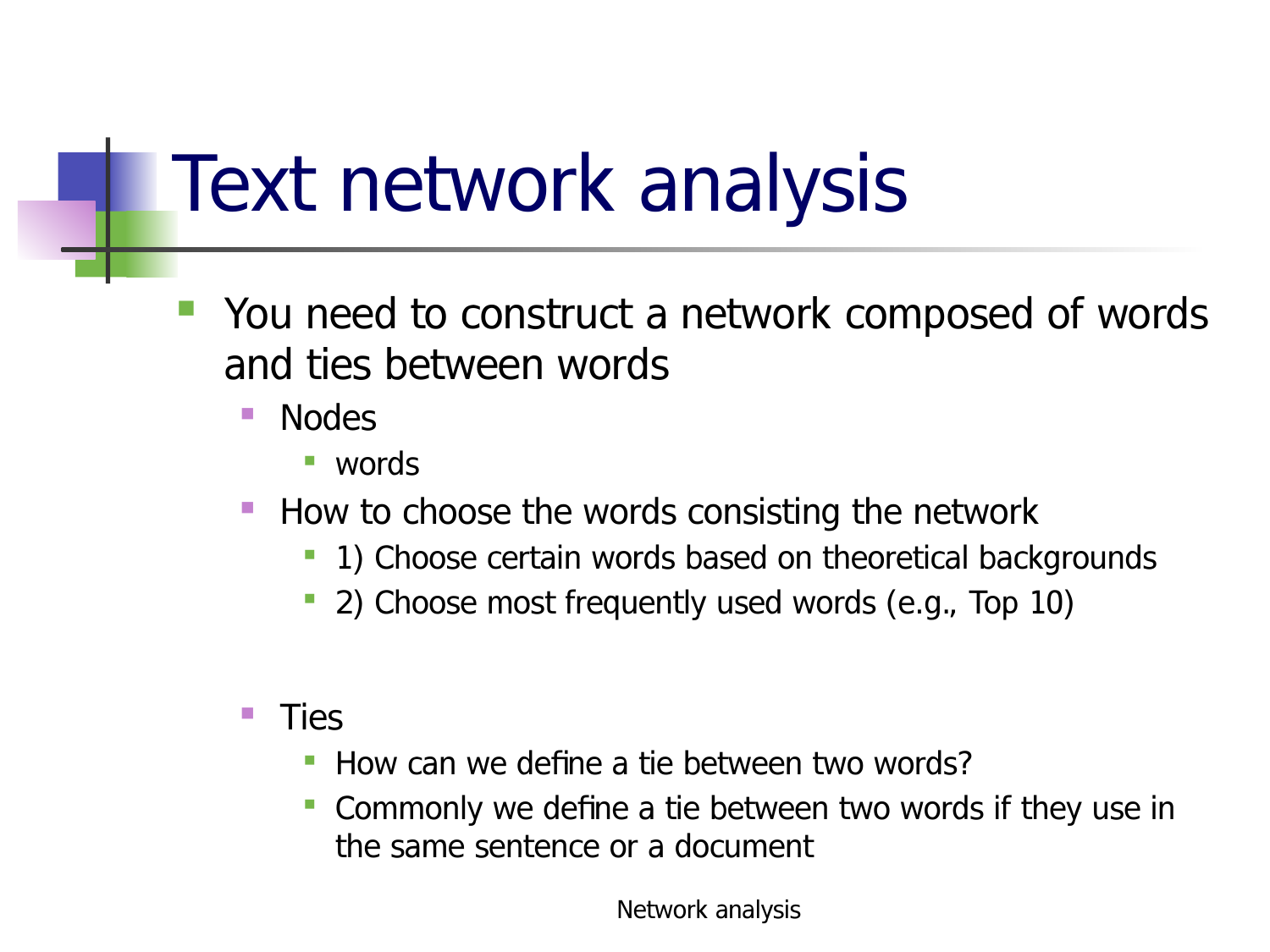

# Text network analysis
You need to construct a network composed of words and ties between words
Nodes
words
How to choose the words consisting the network
1) Choose certain words based on theoretical backgrounds
2) Choose most frequently used words (e.g., Top 10)

Ties
How can we define a tie between two words?
Commonly we define a tie between two words if they use in the same sentence or a document
Network analysis